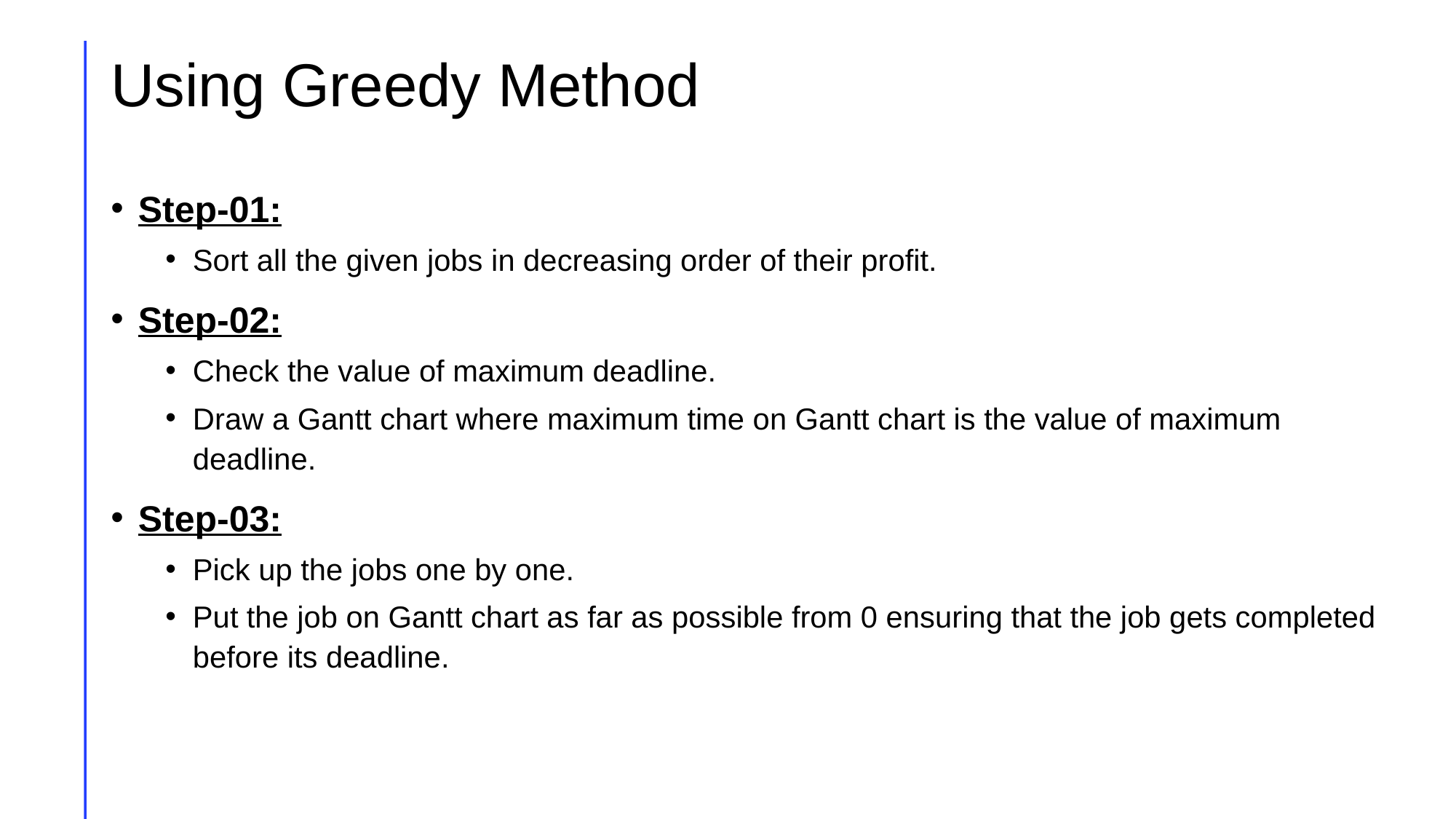

# Using Greedy Method
Step-01:
Sort all the given jobs in decreasing order of their profit.
Step-02:
Check the value of maximum deadline.
Draw a Gantt chart where maximum time on Gantt chart is the value of maximum deadline.
Step-03:
Pick up the jobs one by one.
Put the job on Gantt chart as far as possible from 0 ensuring that the job gets completed before its deadline.